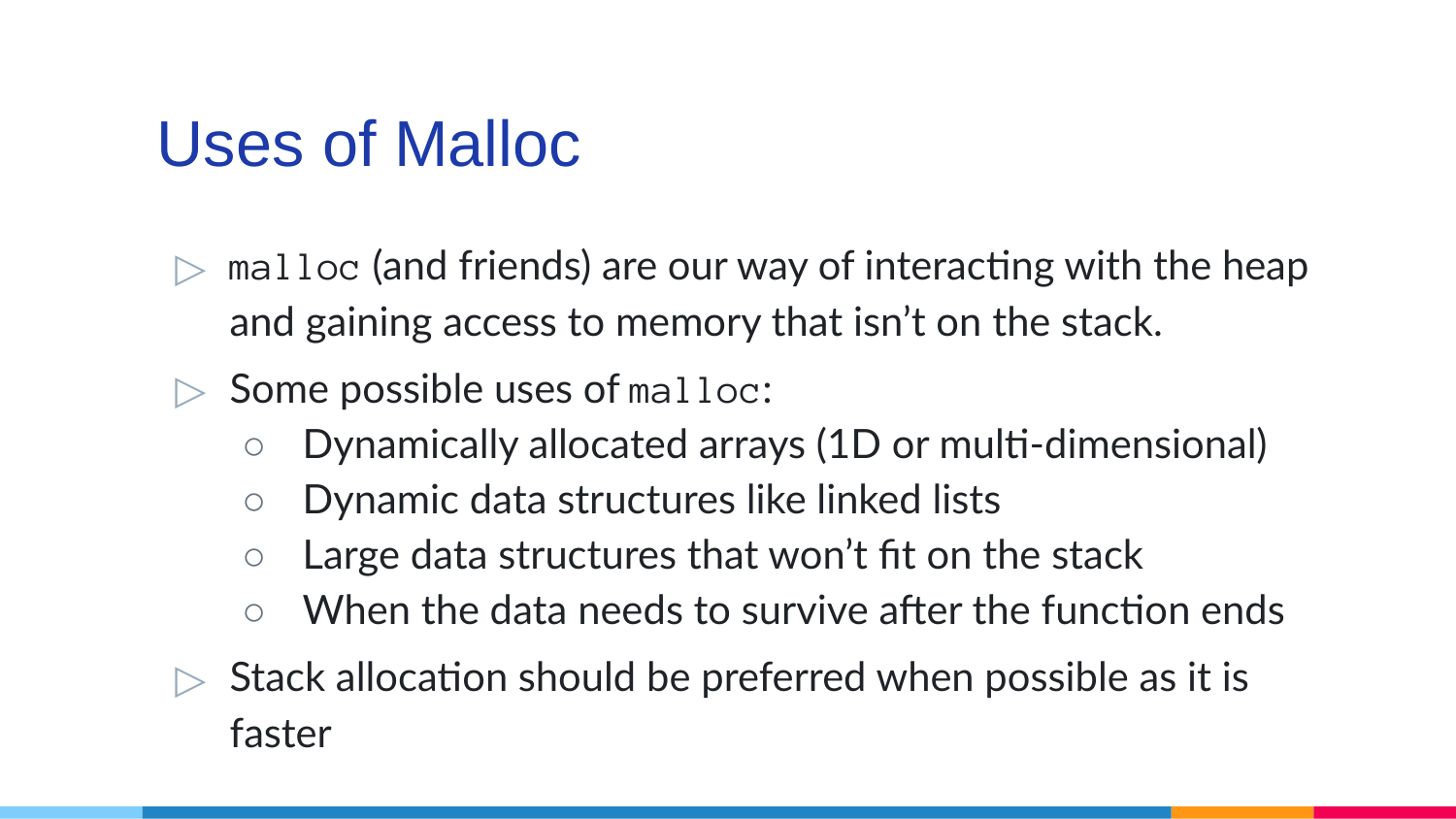

# Uses of Malloc
malloc (and friends) are our way of interacting with the heap and gaining access to memory that isn’t on the stack.
Some possible uses of malloc:
Dynamically allocated arrays (1D or multi-dimensional)
Dynamic data structures like linked lists
Large data structures that won’t fit on the stack
When the data needs to survive after the function ends
Stack allocation should be preferred when possible as it is faster